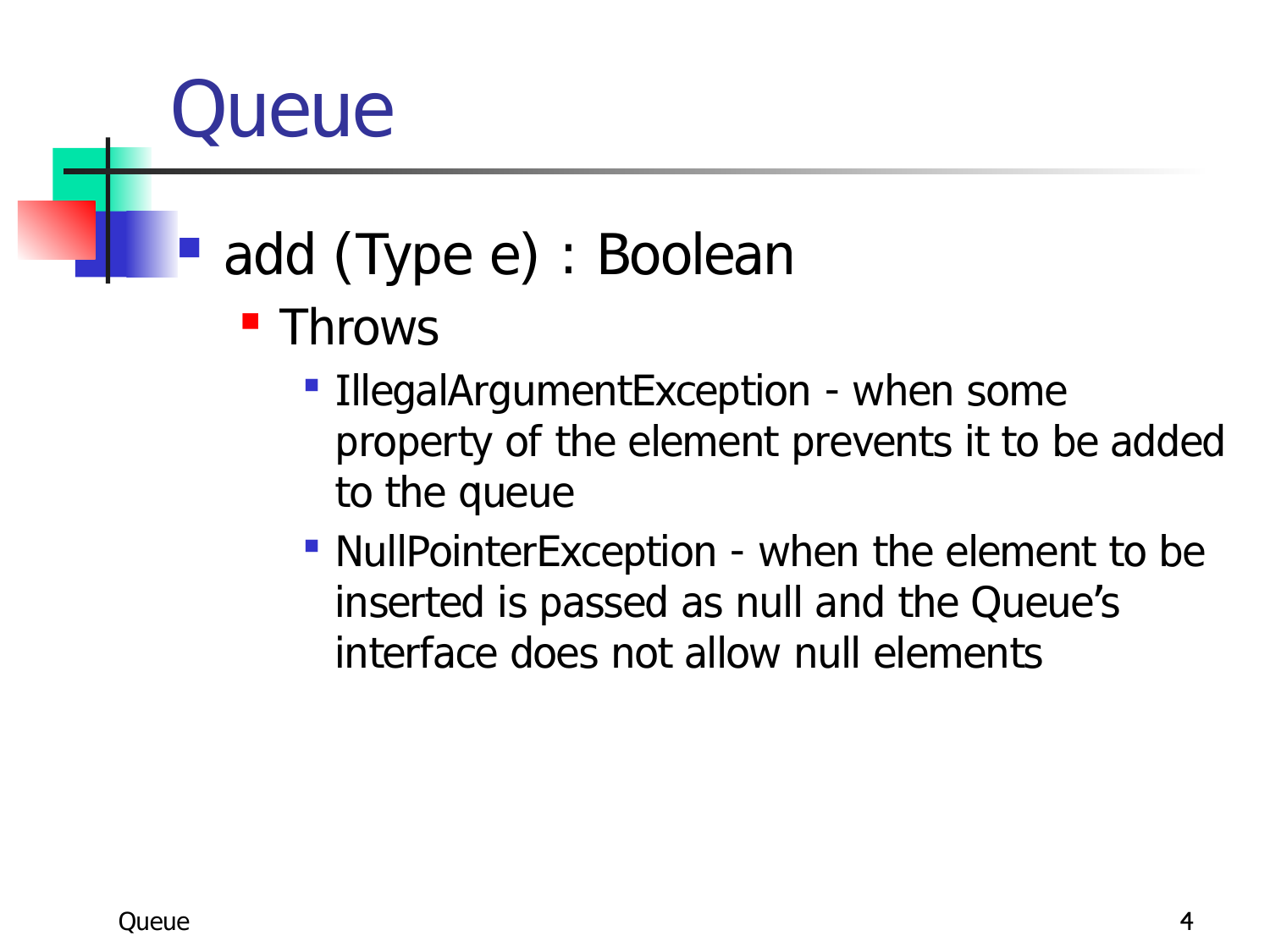

# Queue
add (Type e) : Boolean
Throws
IllegalArgumentException - when some property of the element prevents it to be added to the queue
NullPointerException - when the element to be inserted is passed as null and the Queue’s interface does not allow null elements

Queue
4